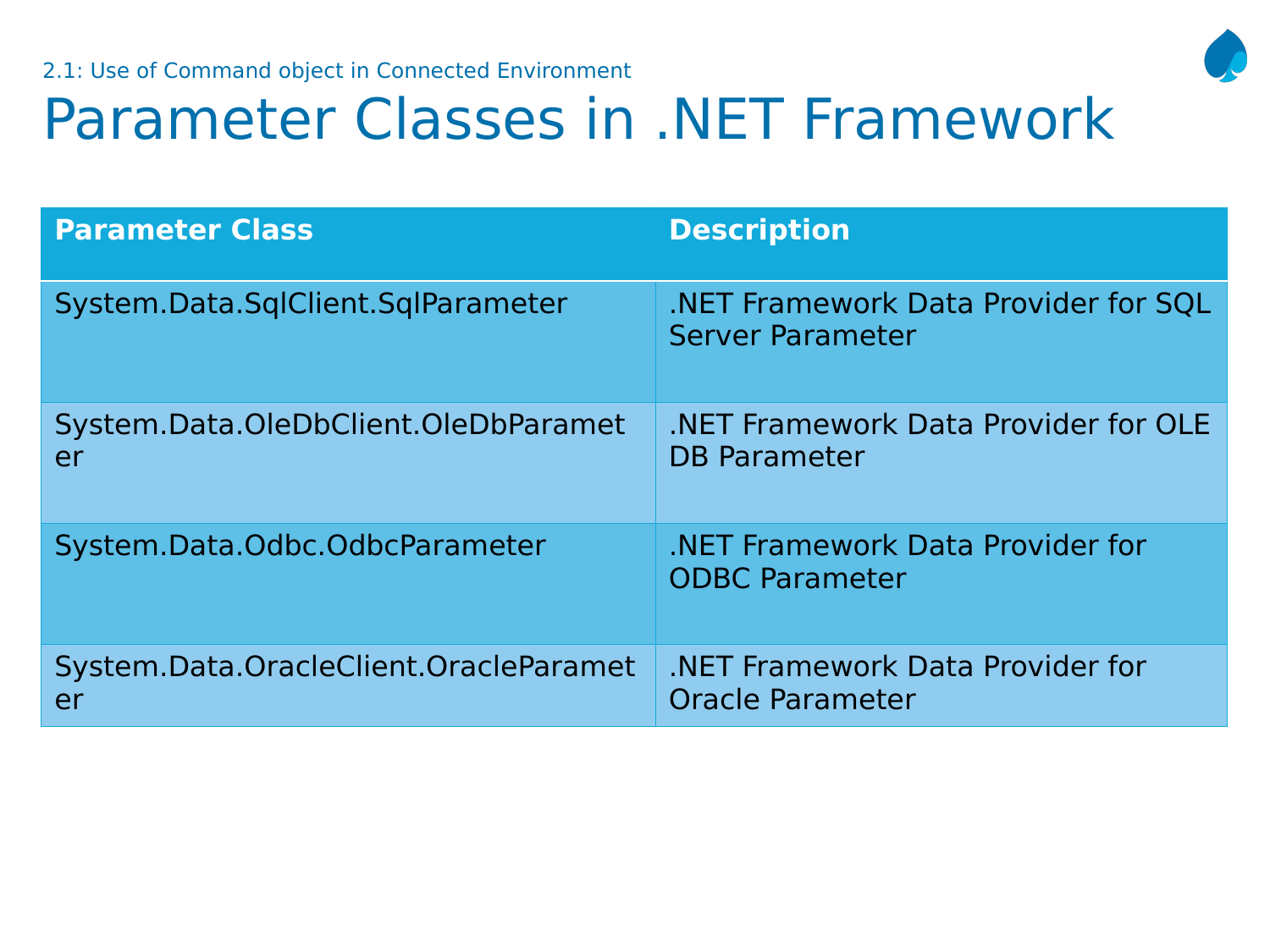

# 2.1: Use of Command object in Connected Environment Parameter Classes in .NET Framework
| Parameter Class | Description |
| --- | --- |
| System.Data.SqlClient.SqlParameter | .NET Framework Data Provider for SQL Server Parameter |
| System.Data.OleDbClient.OleDbParameter | .NET Framework Data Provider for OLE DB Parameter |
| System.Data.Odbc.OdbcParameter | .NET Framework Data Provider for ODBC Parameter |
| System.Data.OracleClient.OracleParameter | .NET Framework Data Provider for Oracle Parameter |